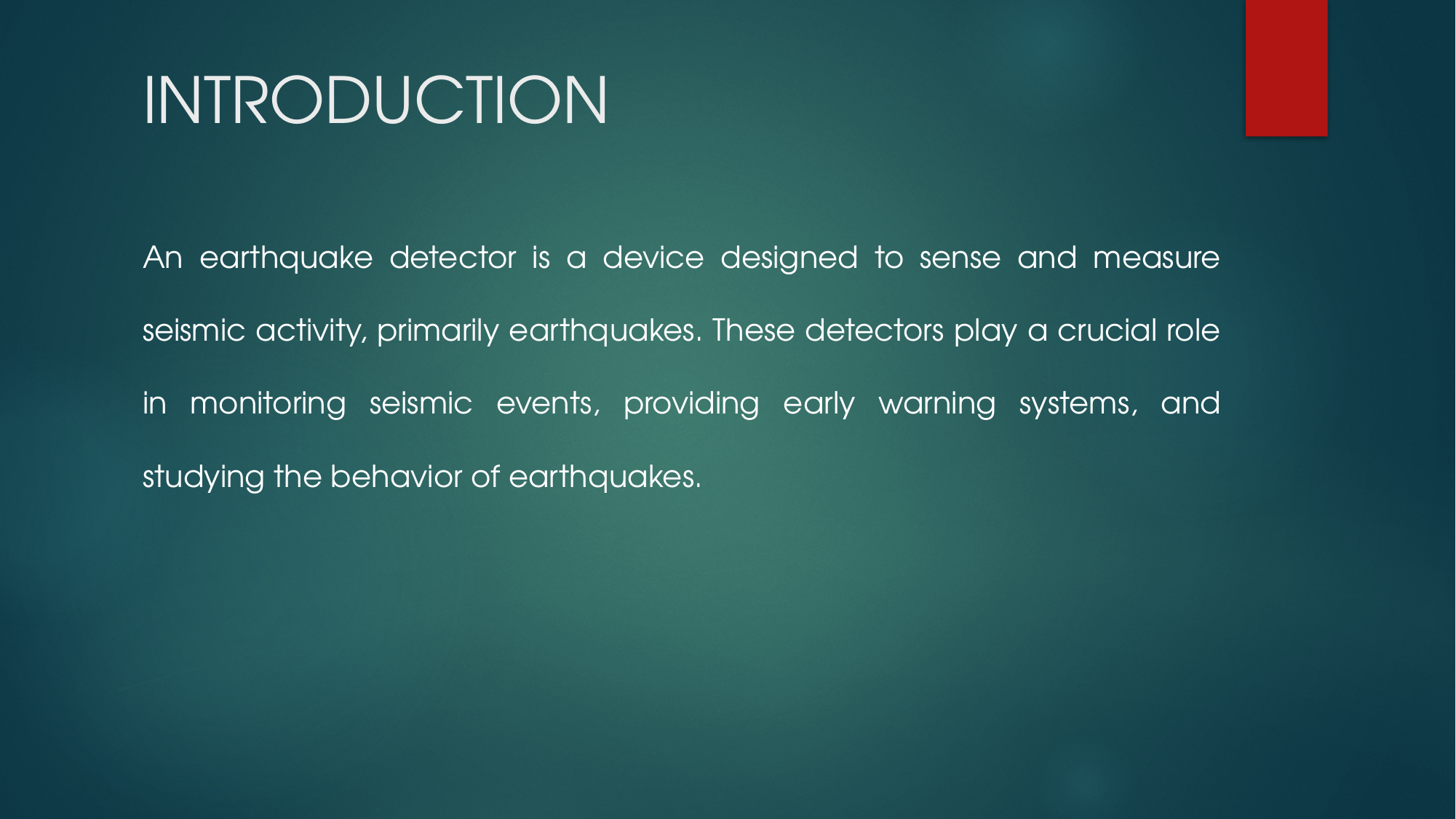

# INTRODUCTION
An earthquake detector is a device designed to sense and measure seismic activity, primarily earthquakes. These detectors play a crucial role in monitoring seismic events, providing early warning systems, and studying the behavior of earthquakes.